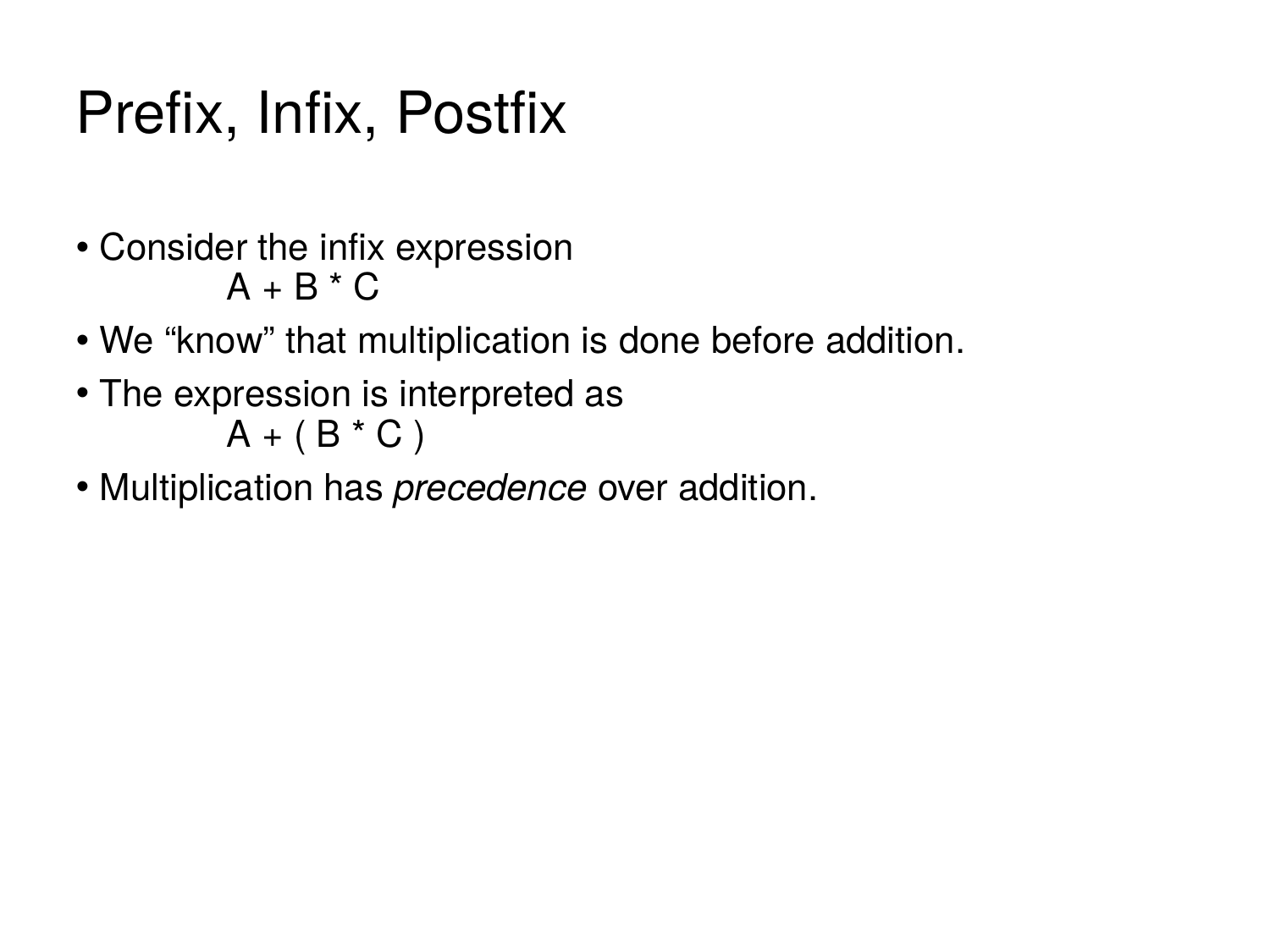

# Prefix, Infix, Postfix
Consider the infix expression
	A + B * C
We “know” that multiplication is done before addition.
The expression is interpreted as
	A + ( B * C )
Multiplication has precedence over addition.